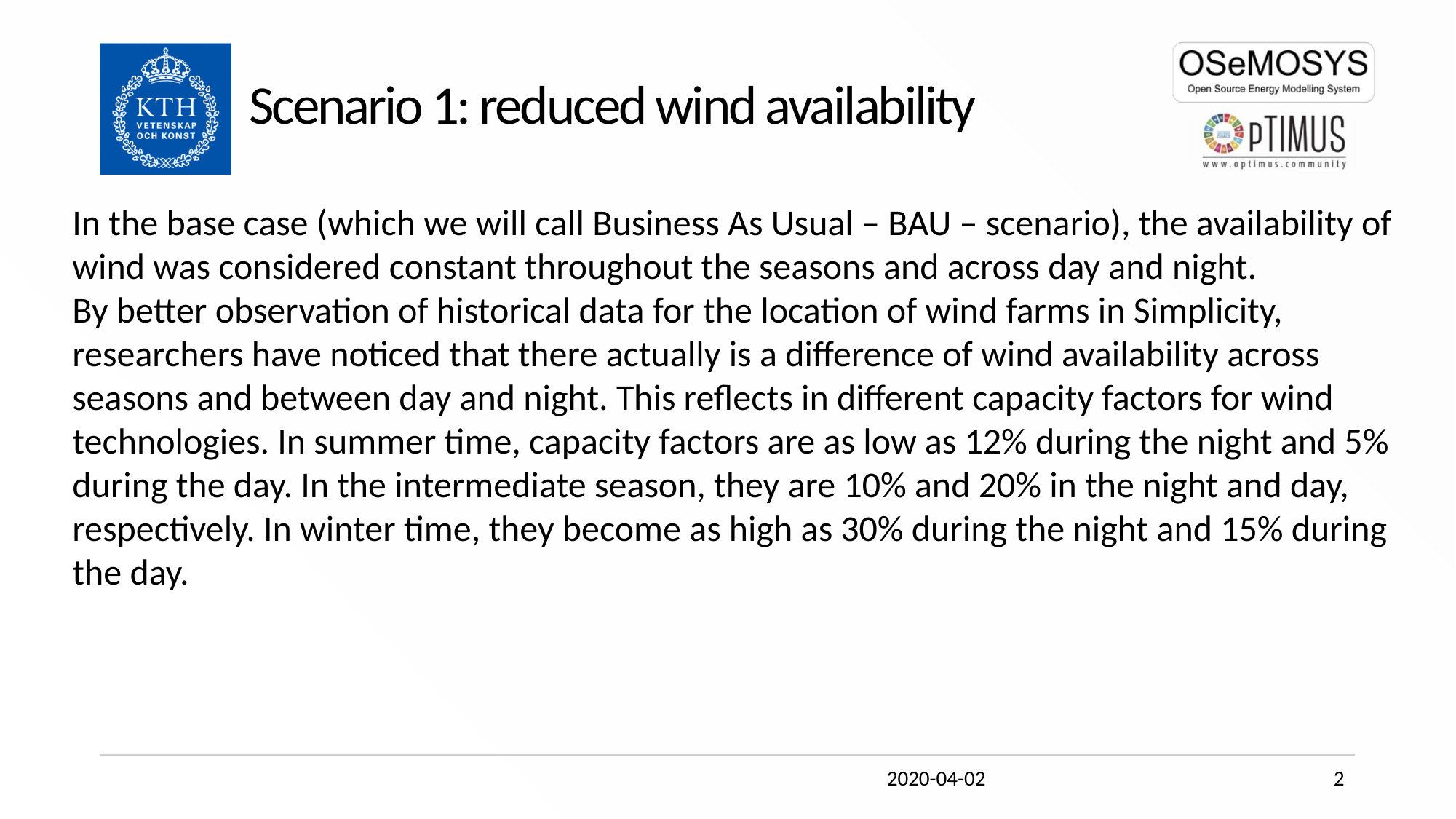

Scenario 1: reduced wind availability
In the base case (which we will call Business As Usual – BAU – scenario), the availability of wind was considered constant throughout the seasons and across day and night.
By better observation of historical data for the location of wind farms in Simplicity, researchers have noticed that there actually is a difference of wind availability across seasons and between day and night. This reflects in different capacity factors for wind technologies. In summer time, capacity factors are as low as 12% during the night and 5% during the day. In the intermediate season, they are 10% and 20% in the night and day, respectively. In winter time, they become as high as 30% during the night and 15% during the day.

2020-04-02
2